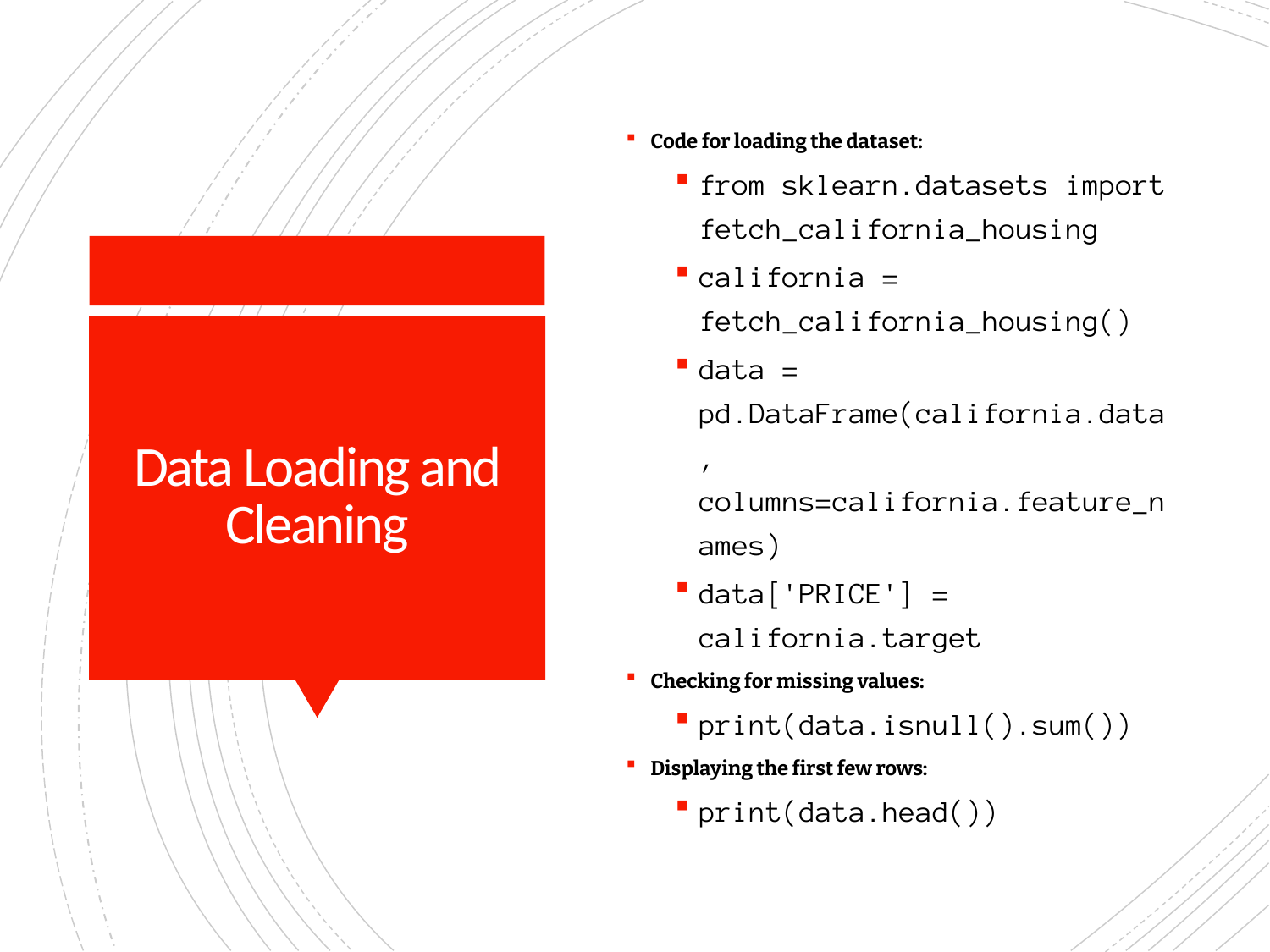

Code for loading the dataset:
from sklearn.datasets import fetch_california_housing
california = fetch_california_housing()
data = pd.DataFrame(california.data, columns=california.feature_names)
data['PRICE'] = california.target
Checking for missing values:
print(data.isnull().sum())
Displaying the first few rows:
print(data.head())
# Data Loading and Cleaning